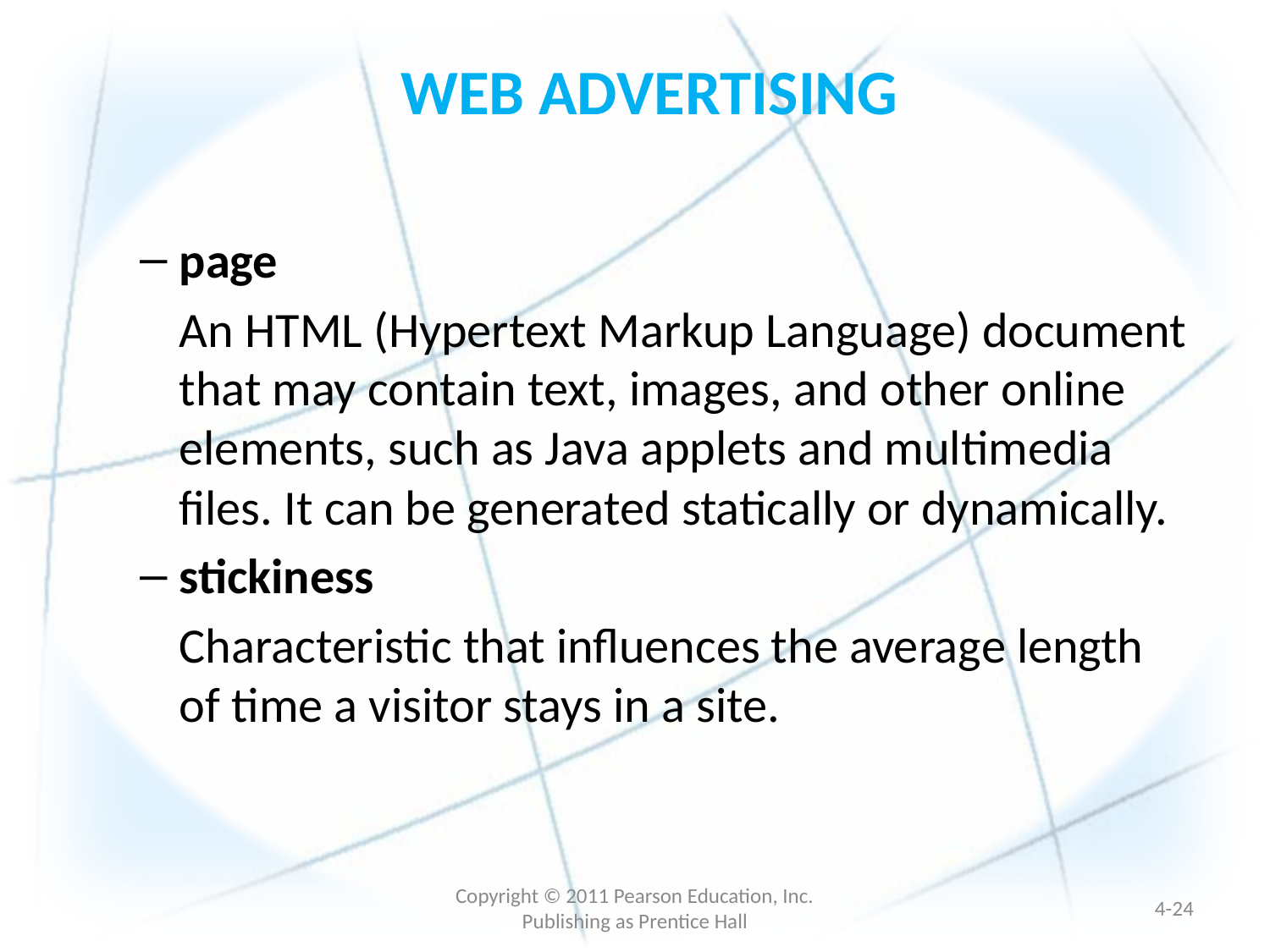

# WEB ADVERTISING
page
	An HTML (Hypertext Markup Language) document that may contain text, images, and other online elements, such as Java applets and multimedia files. It can be generated statically or dynamically.
stickiness
	Characteristic that influences the average length of time a visitor stays in a site.
Copyright © 2011 Pearson Education, Inc. Publishing as Prentice Hall
4-24